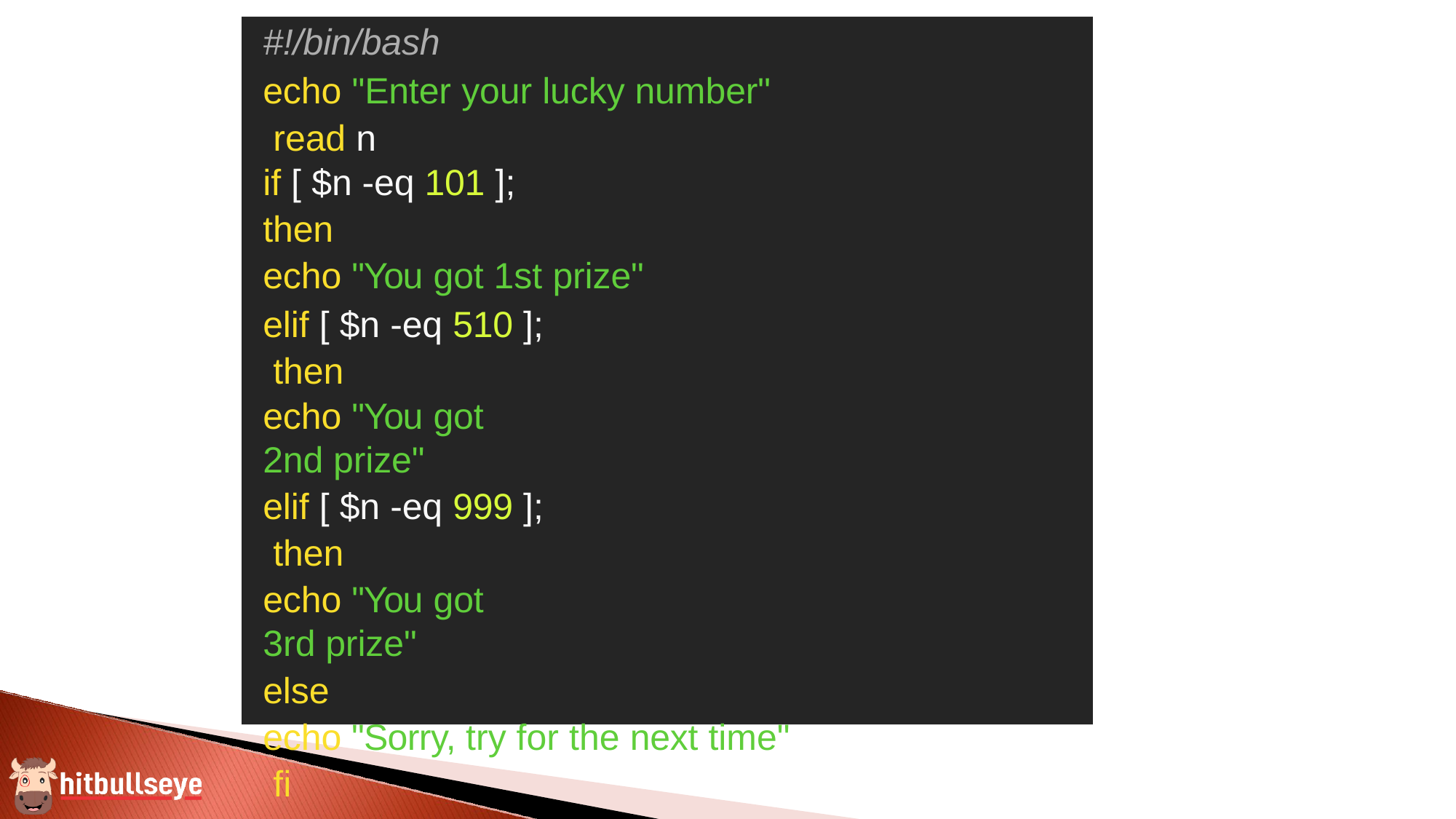

#!/bin/bash
echo "Enter your lucky number"  read n
if [ $n -eq 101 ];
then
echo "You got 1st prize"
elif [ $n -eq 510 ];  then
echo "You got 2nd prize"
elif [ $n -eq 999 ];  then
echo "You got 3rd prize"
else
echo "Sorry, try for the next time"  fi